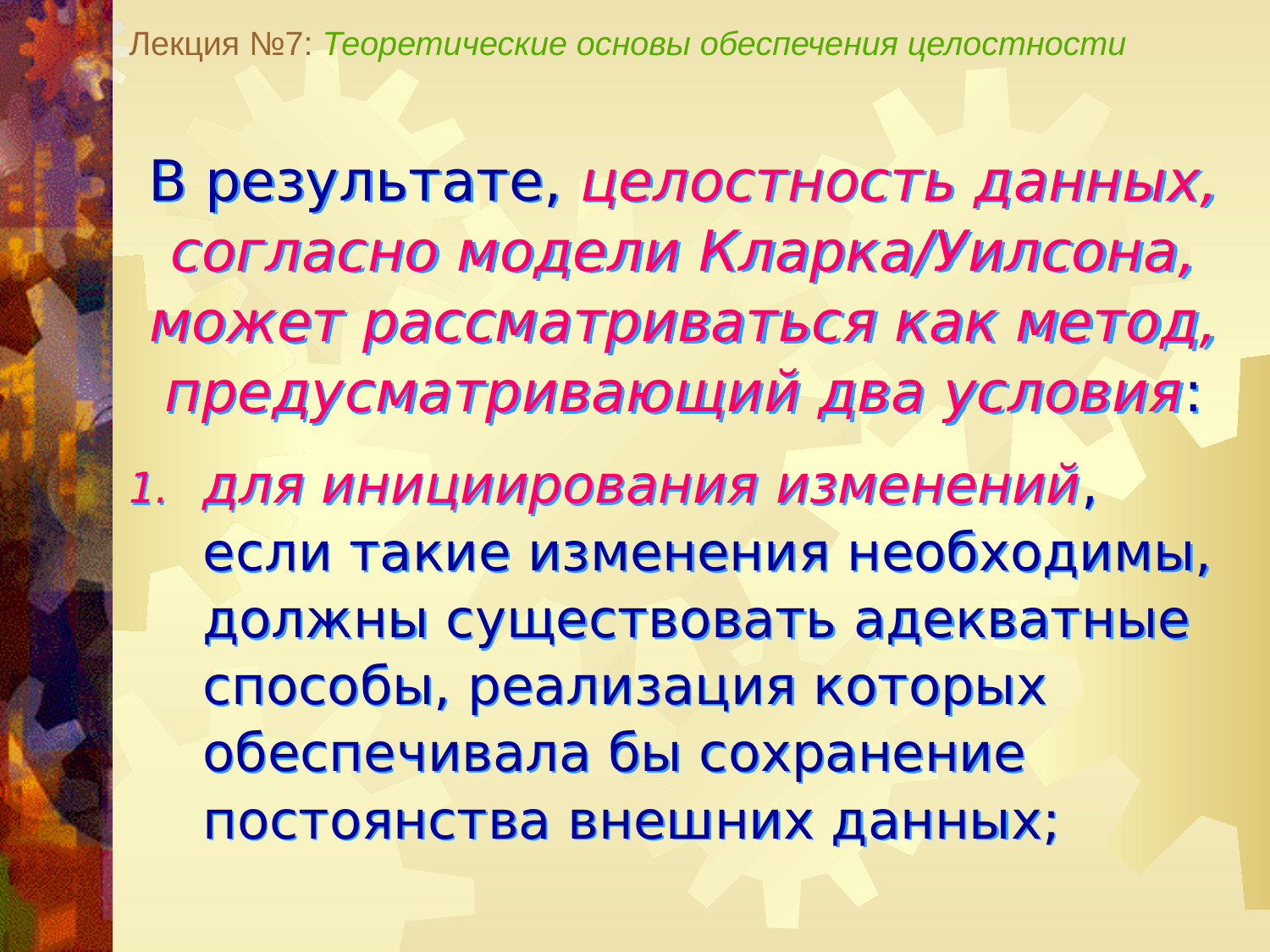

Лекция №7: Теоретические основы обеспечения целостности
В результате, целостность данных, согласно модели Кларка/Уилсона, может рассматриваться как метод, предусматривающий два условия:
для инициирования изменений, если такие изменения необходимы, должны существовать адекватные способы, реализация которых обеспечивала бы сохранение постоянства внешних данных;